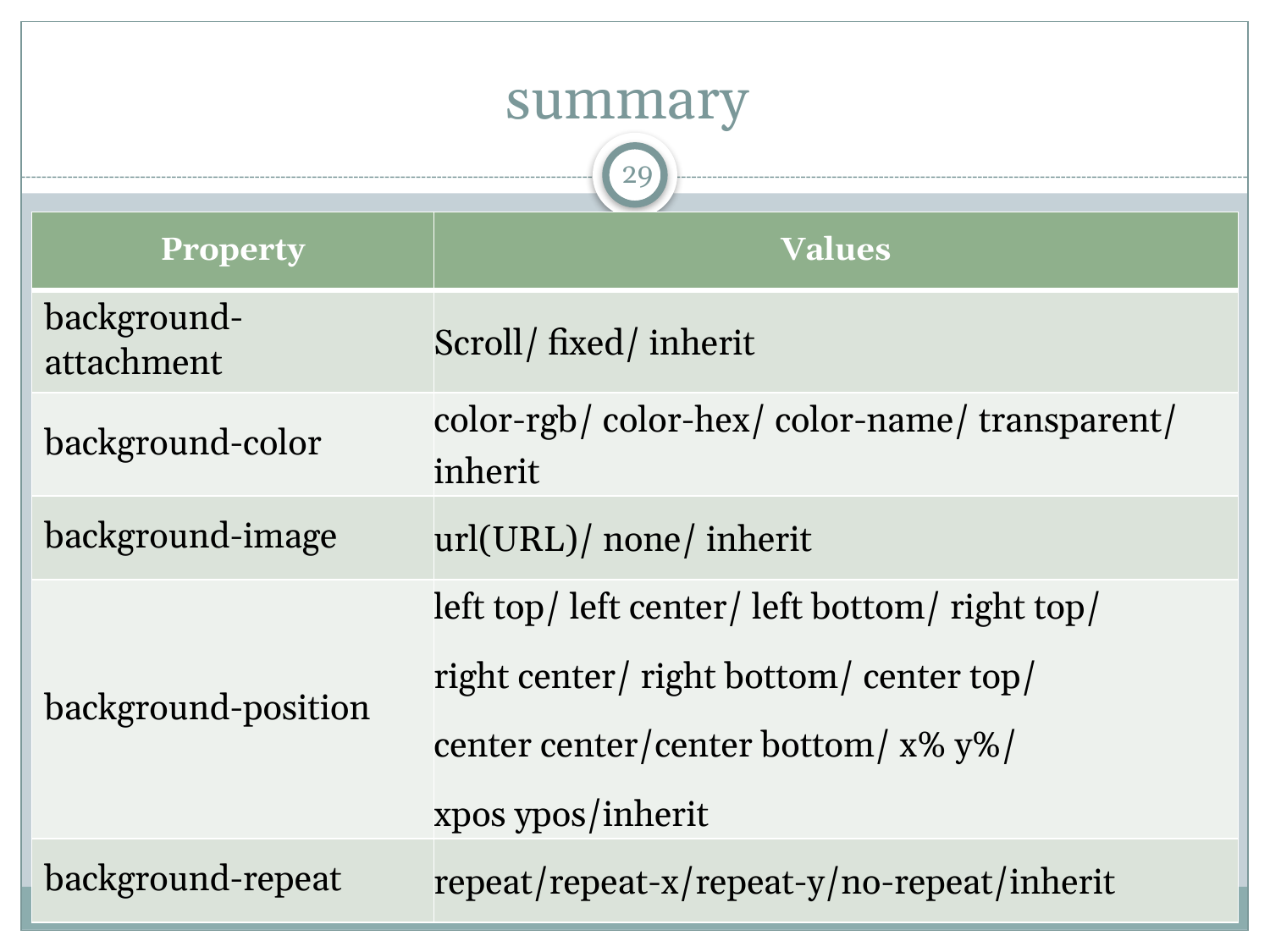

# summary
29
| Property | Values |
| --- | --- |
| background-attachment | Scroll/ fixed/ inherit |
| background-color | color-rgb/ color-hex/ color-name/ transparent/ inherit |
| background-image | url(URL)/ none/ inherit |
| background-position | left top/ left center/ left bottom/ right top/ right center/ right bottom/ center top/ center center/center bottom/ x% y%/ xpos ypos/inherit |
| background-repeat | repeat/repeat-x/repeat-y/no-repeat/inherit |